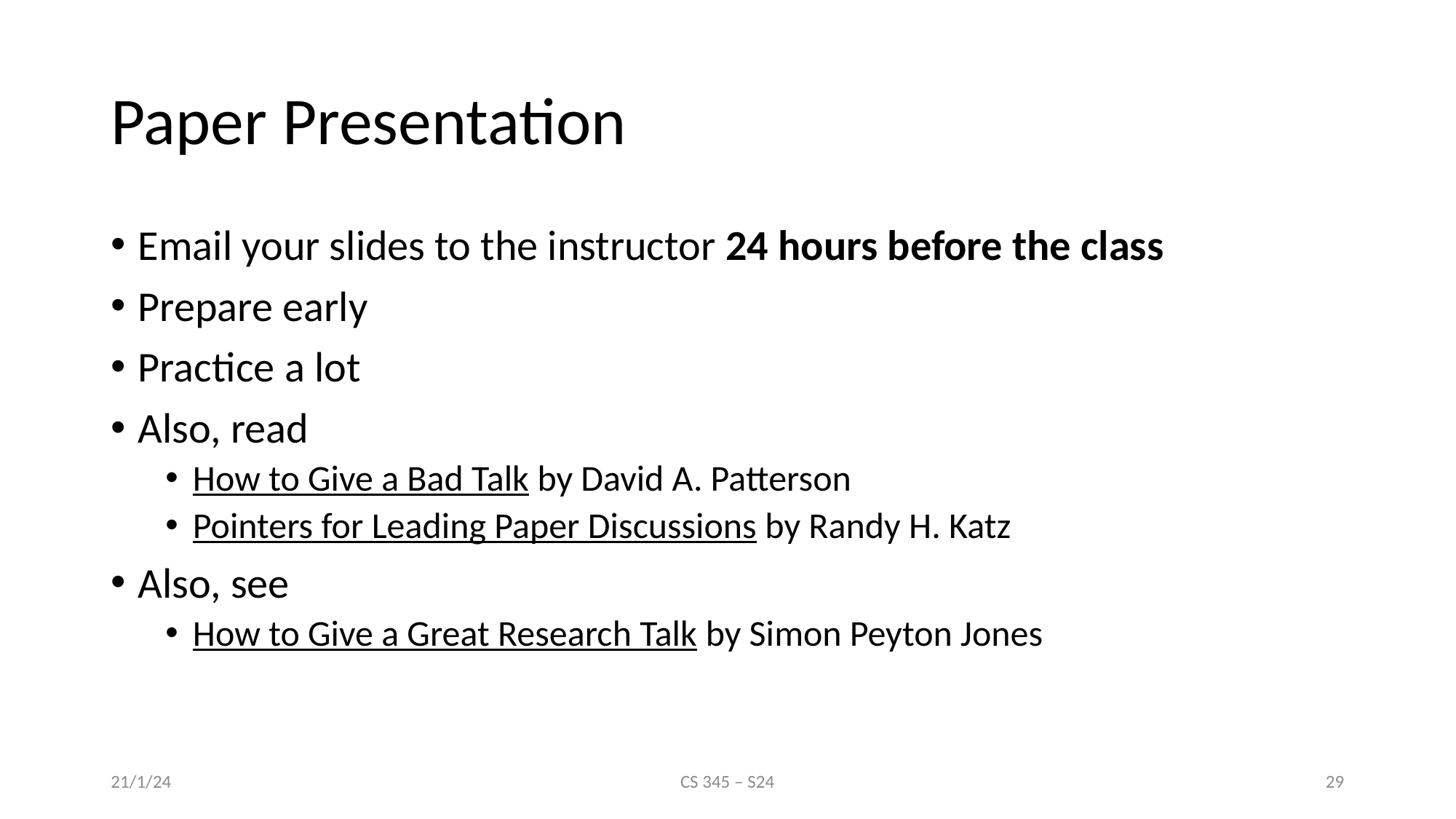

# Paper Presentation
Email your slides to the instructor 24 hours before the class
Prepare early
Practice a lot
Also, read
How to Give a Bad Talk by David A. Patterson
Pointers for Leading Paper Discussions by Randy H. Katz
Also, see
How to Give a Great Research Talk by Simon Peyton Jones

21/1/24
CS 345 – S24
29